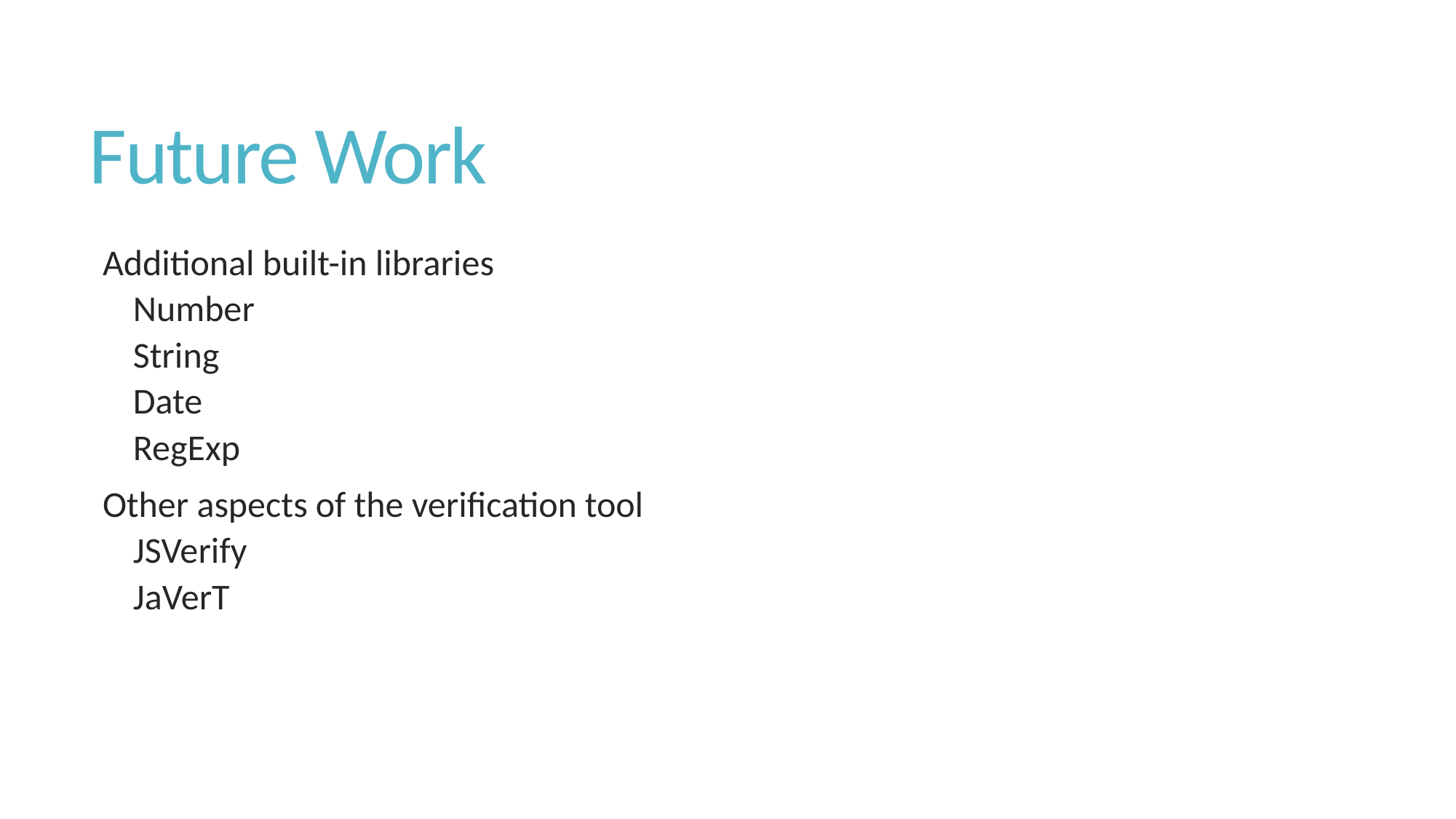

# Future Work
Additional built-in libraries
Number
String
Date
RegExp
Other aspects of the verification tool
JSVerify
JaVerT